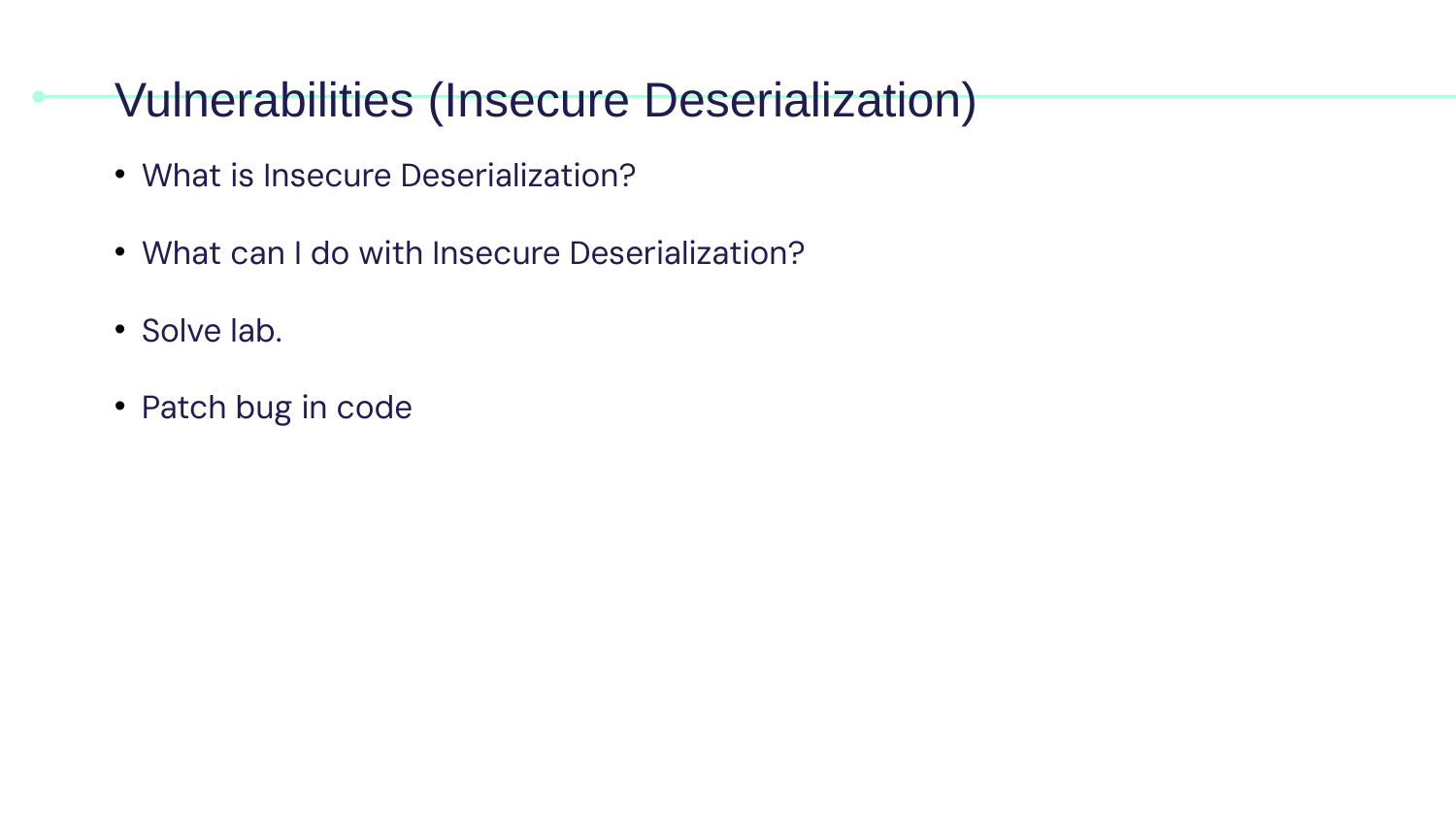

# Vulnerabilities (Insecure Deserialization)
What is Insecure Deserialization?

What can I do with Insecure Deserialization?

Solve lab.

Patch bug in code